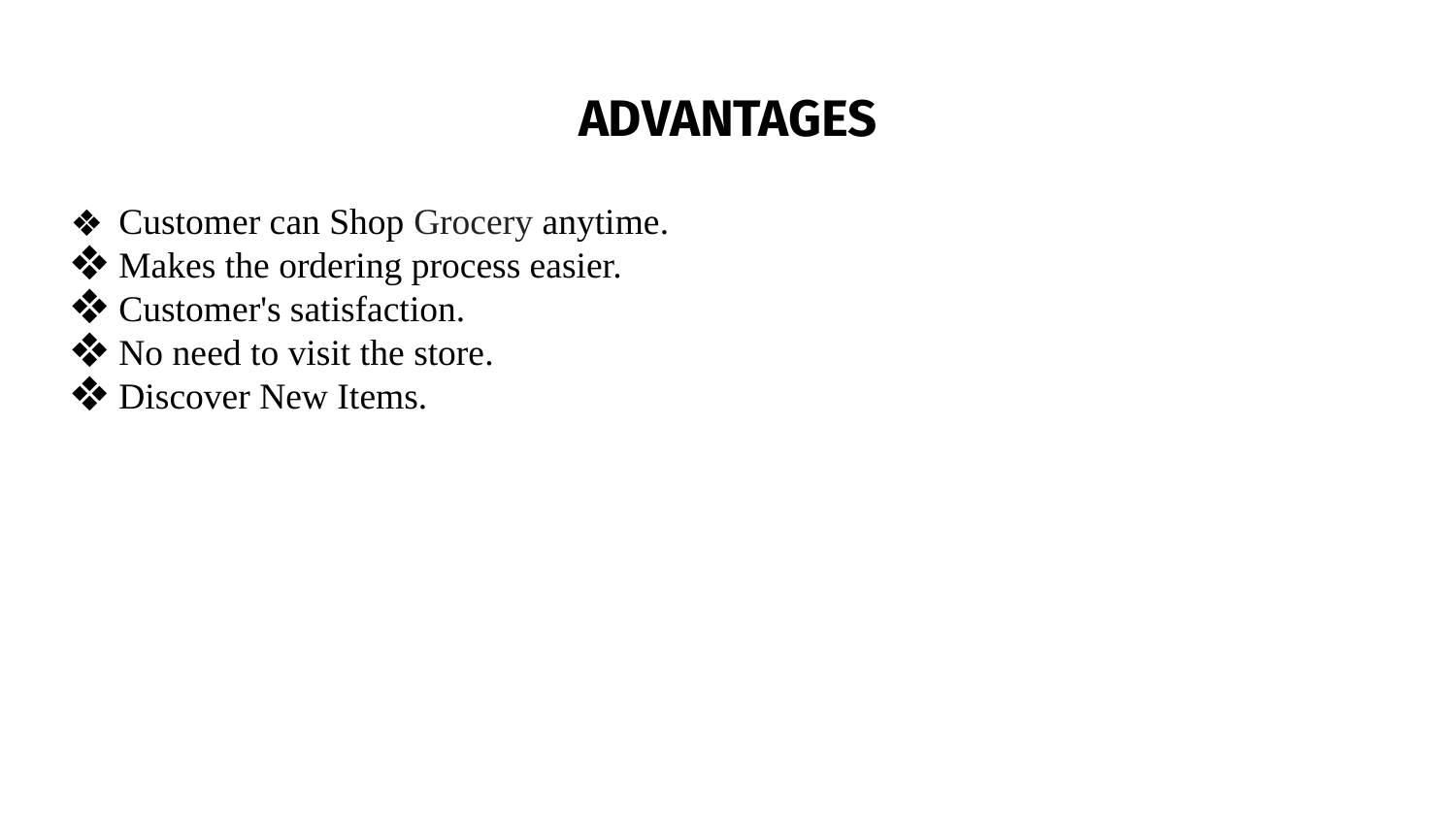

# ADVANTAGES

Customer can Shop Grocery anytime.
Makes the ordering process easier.
Customer's satisfaction.
No need to visit the store.
Discover New Items.